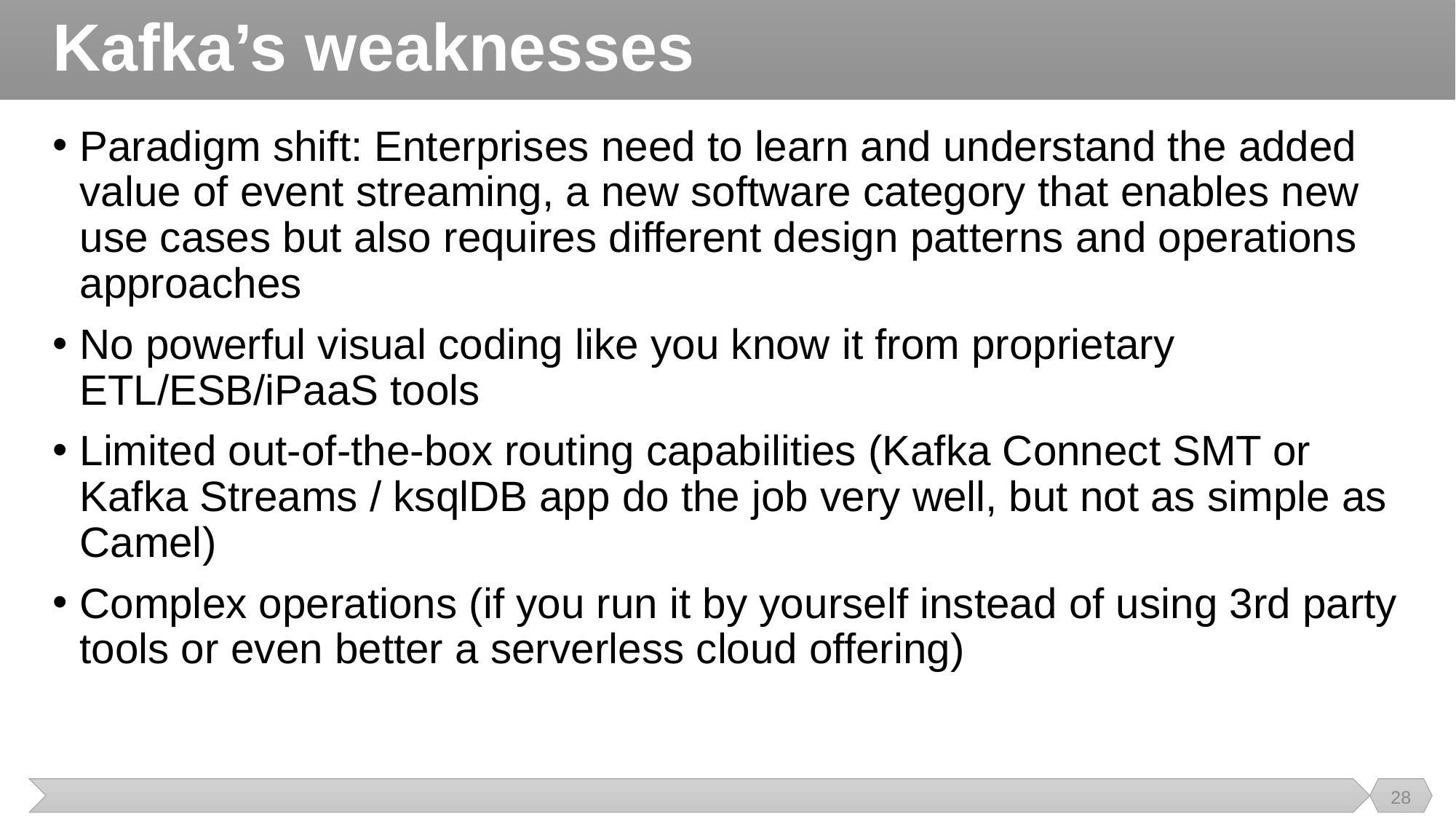

# Kafka’s weaknesses
Paradigm shift: Enterprises need to learn and understand the added value of event streaming, a new software category that enables new use cases but also requires different design patterns and operations approaches
No powerful visual coding like you know it from proprietary ETL/ESB/iPaaS tools
Limited out-of-the-box routing capabilities (Kafka Connect SMT or Kafka Streams / ksqlDB app do the job very well, but not as simple as Camel)
Complex operations (if you run it by yourself instead of using 3rd party tools or even better a serverless cloud offering)
28